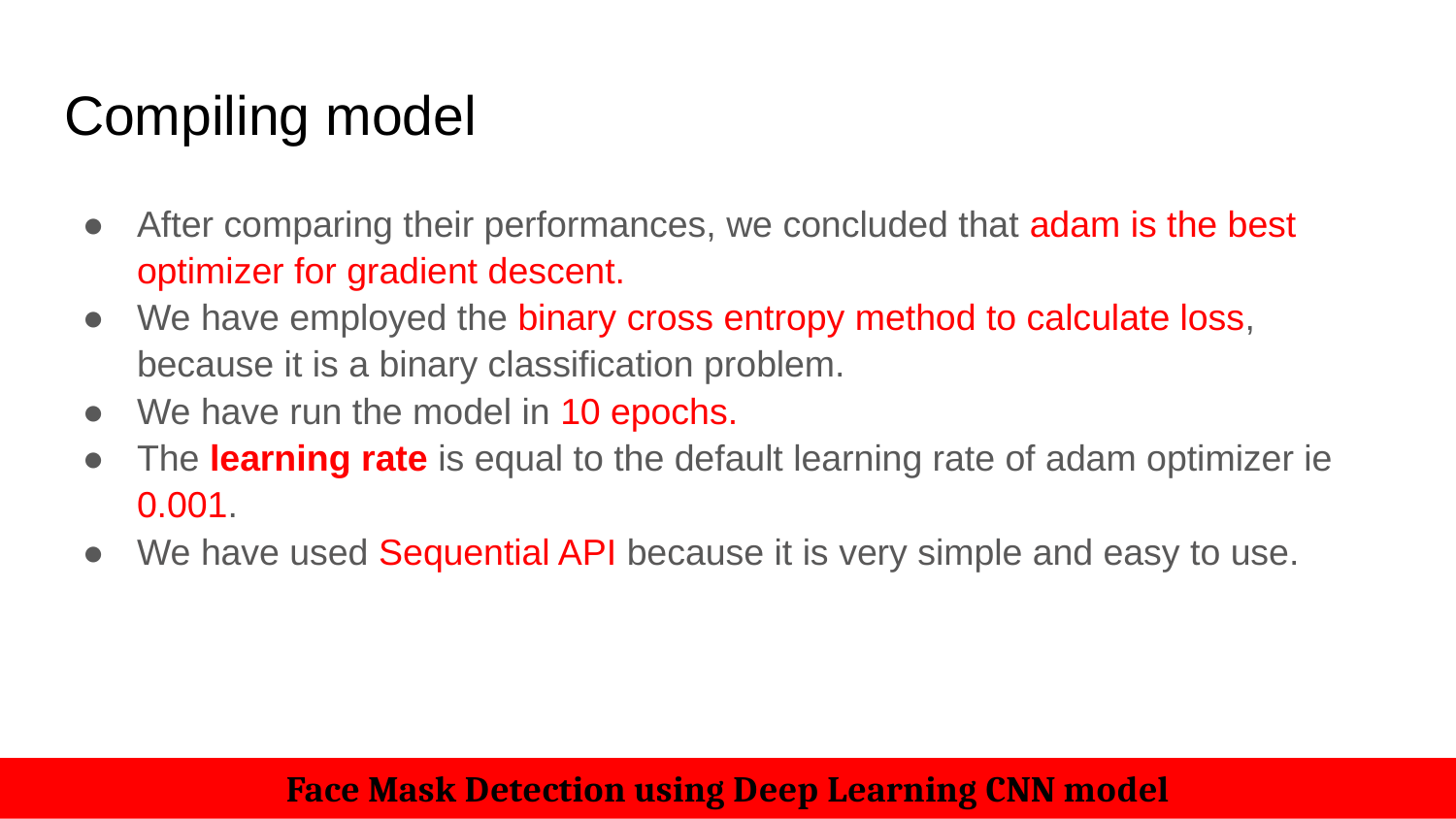

# Compiling model
After comparing their performances, we concluded that adam is the best optimizer for gradient descent.
We have employed the binary cross entropy method to calculate loss, because it is a binary classification problem.
We have run the model in 10 epochs.
The learning rate is equal to the default learning rate of adam optimizer ie 0.001.
We have used Sequential API because it is very simple and easy to use.

Face Mask Detection using Deep Learning CNN model